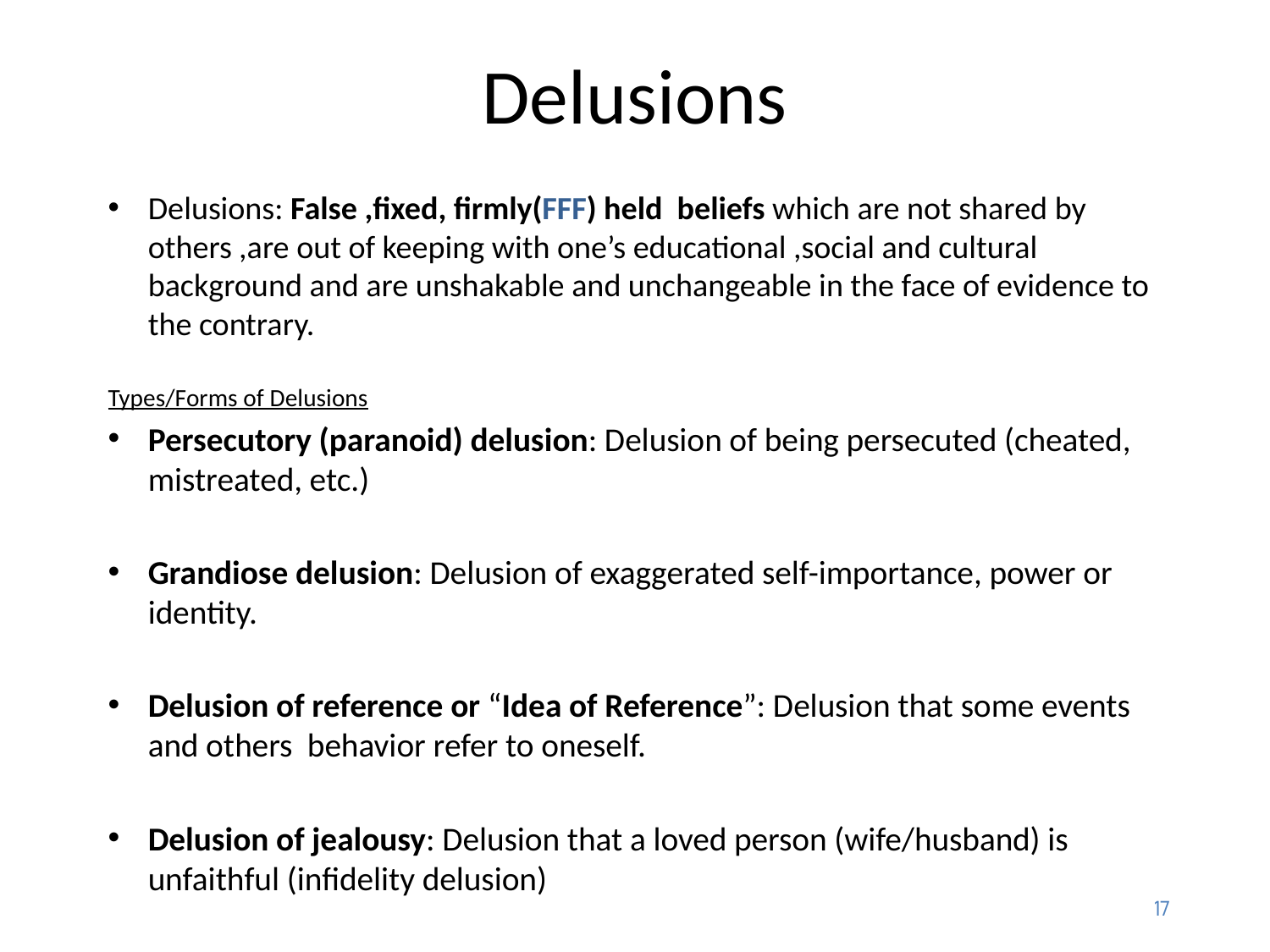

# Delusions
Delusions: False ,fixed, firmly(FFF) held  beliefs which are not shared by others ,are out of keeping with one’s educational ,social and cultural background and are unshakable and unchangeable in the face of evidence to the contrary.

Types/Forms of Delusions
Persecutory (paranoid) delusion: Delusion of being persecuted (cheated, mistreated, etc.)

Grandiose delusion: Delusion of exaggerated self-importance, power or identity.

Delusion of reference or “Idea of Reference”: Delusion that some events and others  behavior refer to oneself.

Delusion of jealousy: Delusion that a loved person (wife/husband) is unfaithful (infidelity delusion)

17